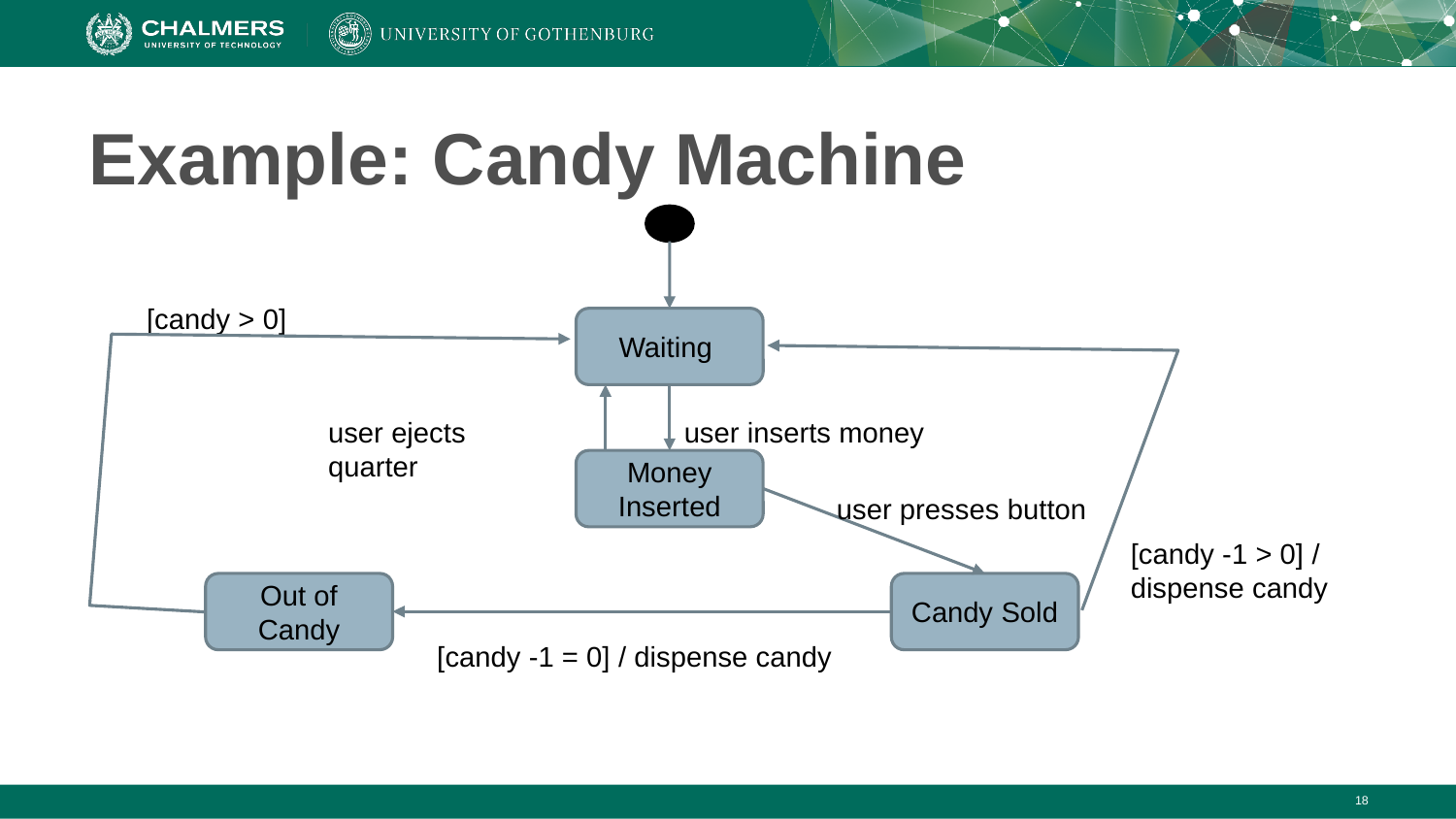

# Example: Candy Machine

[candy > 0]
Waiting

user inserts money
user ejects quarter
Money Inserted
user presses button
[candy -1 > 0] / dispense candy
Out of Candy
Candy Sold
[candy -1 = 0] / dispense candy
18